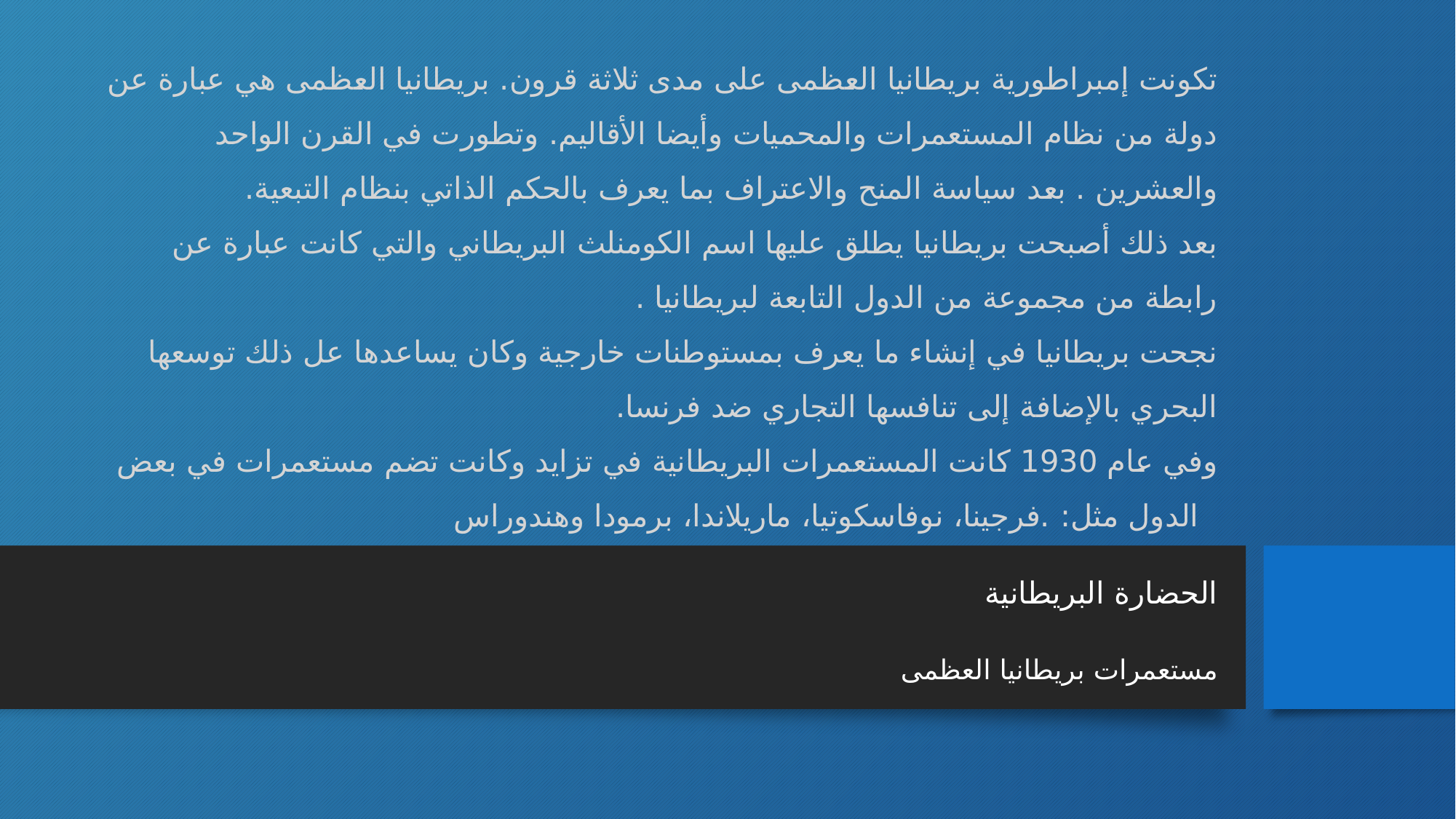

# تكونت إمبراطورية بريطانيا العظمى على مدى ثلاثة قرون. بريطانيا العظمى هي عبارة عن دولة من نظام المستعمرات والمحميات وأيضا الأقاليم. وتطورت في القرن الواحد والعشرين . بعد سياسة المنح والاعتراف بما يعرف بالحكم الذاتي بنظام التبعية. بعد ذلك أصبحت بريطانيا يطلق عليها اسم الكومنلث البريطاني والتي كانت عبارة عن رابطة من مجموعة من الدول التابعة لبريطانيا . نجحت بريطانيا في إنشاء ما يعرف بمستوطنات خارجية وكان يساعدها عل ذلك توسعها البحري بالإضافة إلى تنافسها التجاري ضد فرنسا. وفي عام 1930 كانت المستعمرات البريطانية في تزايد وكانت تضم مستعمرات في بعض الدول مثل: .فرجينا، نوفاسكوتيا، ماريلاندا، برمودا وهندوراس
الحضارة البريطانية
مستعمرات بريطانيا العظمى